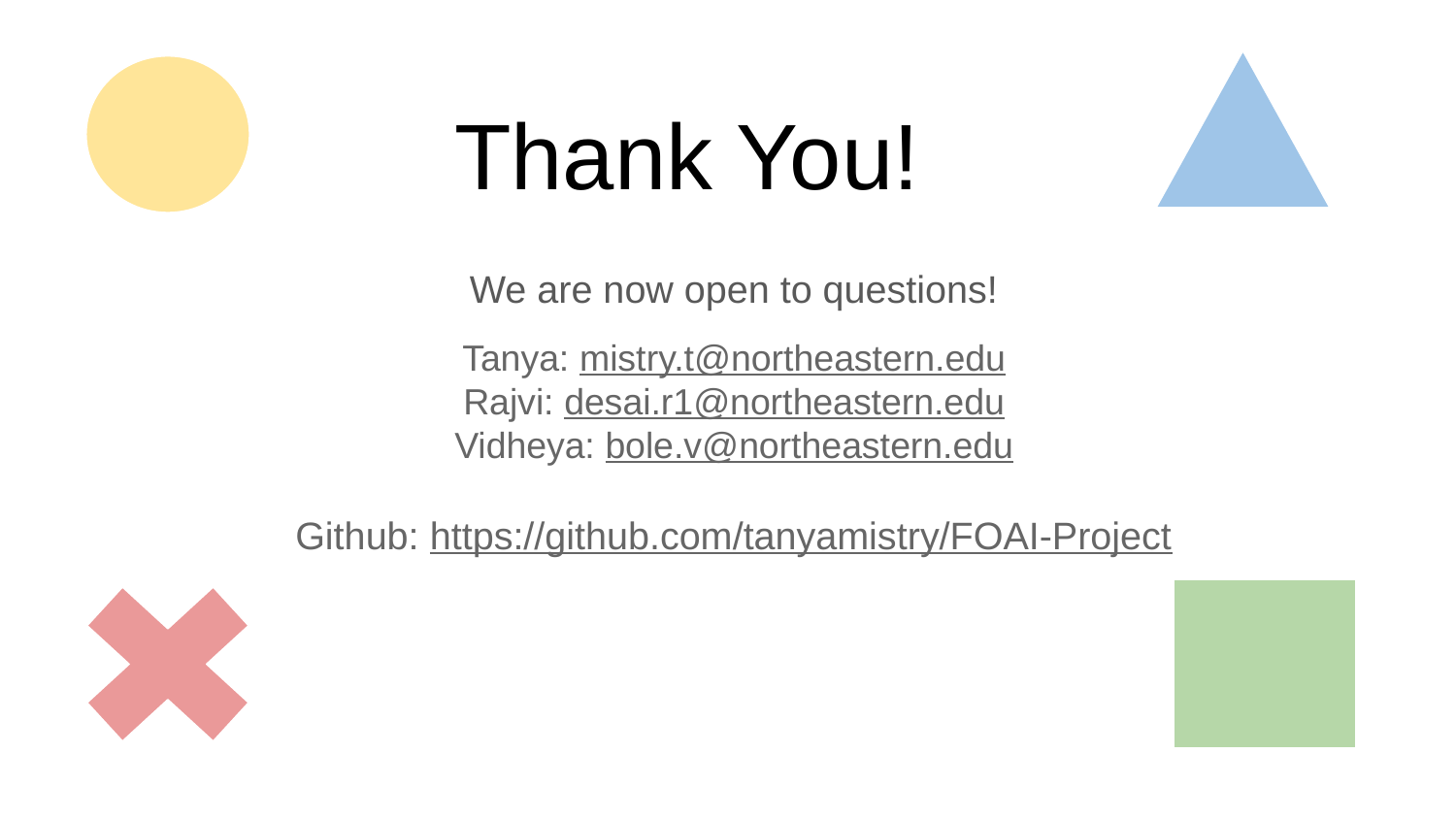

# Thank You!
We are now open to questions!

Tanya: mistry.t@northeastern.edu
Rajvi: desai.r1@northeastern.edu
Vidheya: bole.v@northeastern.edu

Github: https://github.com/tanyamistry/FOAI-Project